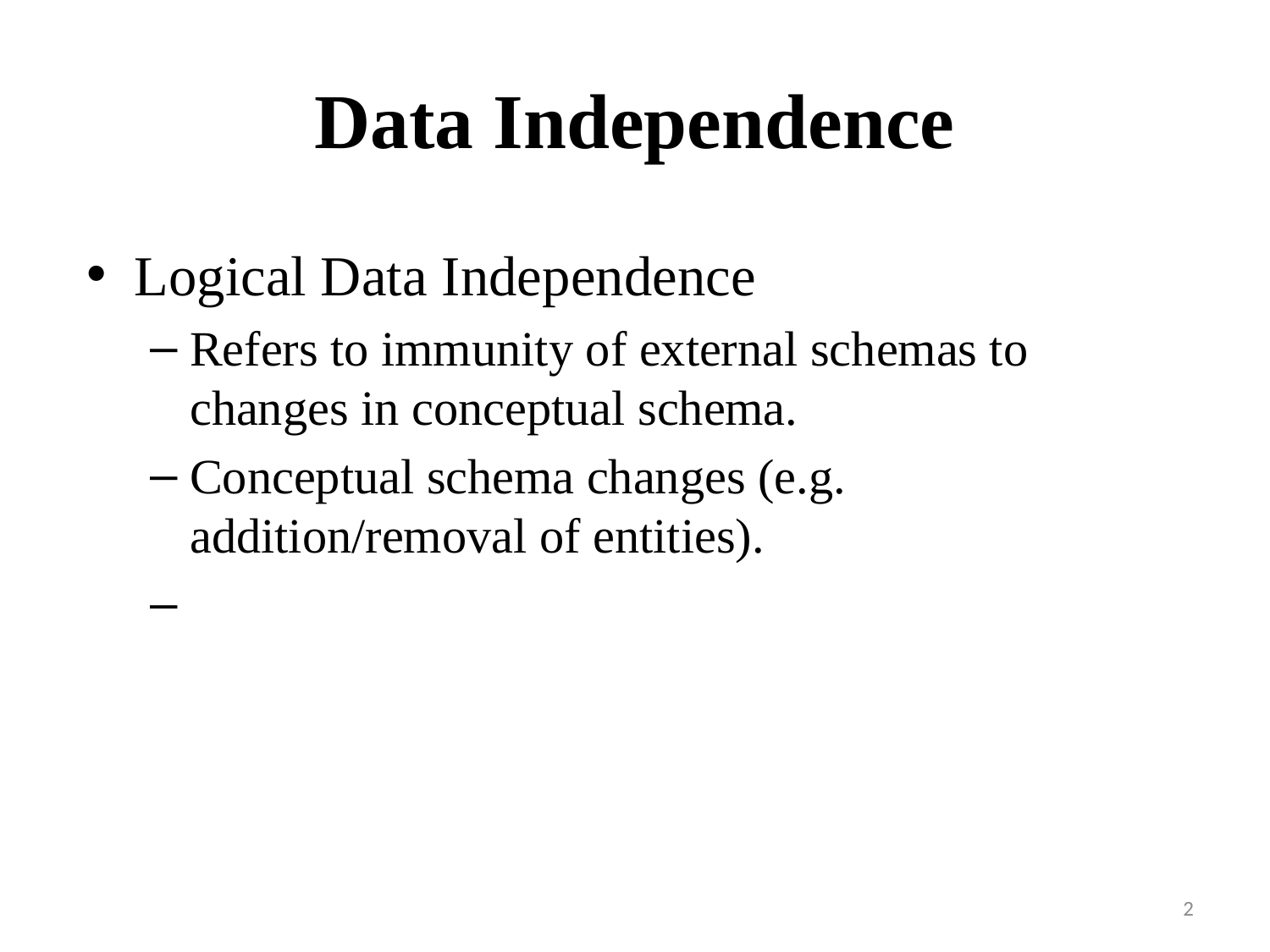

Data Independence
Logical Data Independence
Refers to immunity of external schemas to changes in conceptual schema.
Conceptual schema changes (e.g. addition/removal of entities).

2